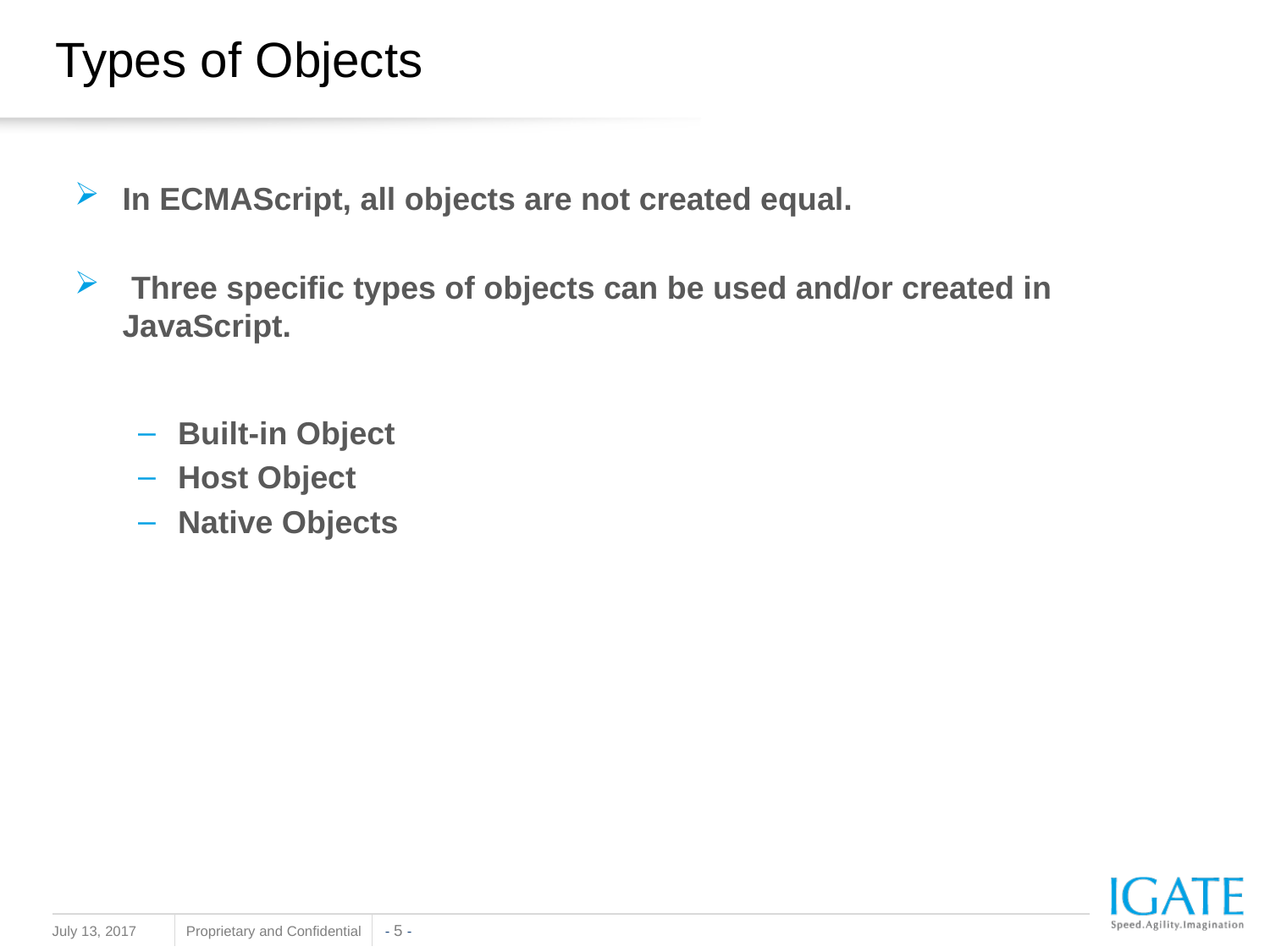

# Types of Objects
In ECMAScript, all objects are not created equal.

 Three specific types of objects can be used and/or created in JavaScript.

Built-in Object
Host Object
Native Objects